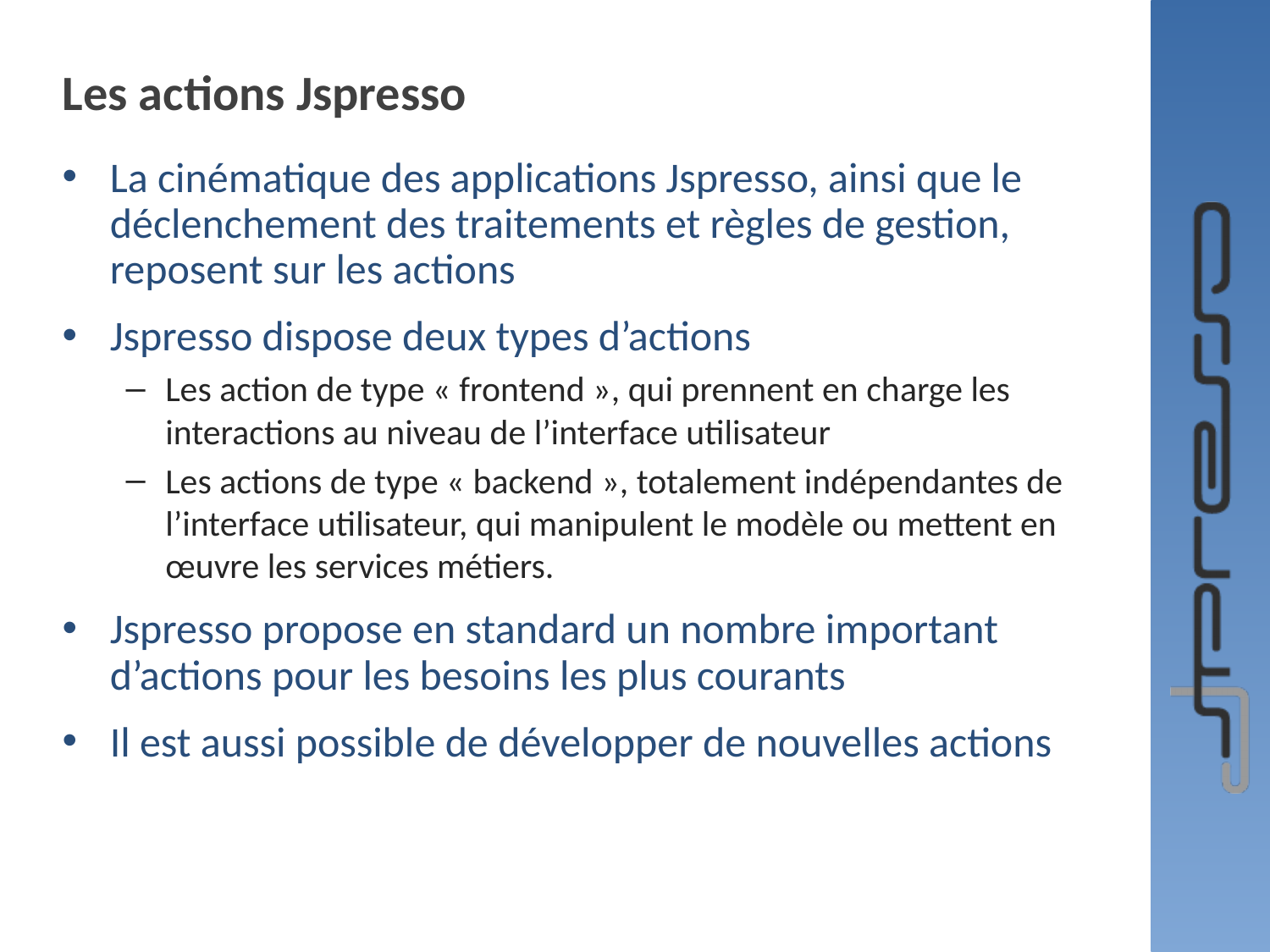

# Les actions Jspresso
La cinématique des applications Jspresso, ainsi que le déclenchement des traitements et règles de gestion, reposent sur les actions
Jspresso dispose deux types d’actions
Les action de type « frontend », qui prennent en charge les interactions au niveau de l’interface utilisateur
Les actions de type « backend », totalement indépendantes de l’interface utilisateur, qui manipulent le modèle ou mettent en œuvre les services métiers.
Jspresso propose en standard un nombre important d’actions pour les besoins les plus courants
Il est aussi possible de développer de nouvelles actions